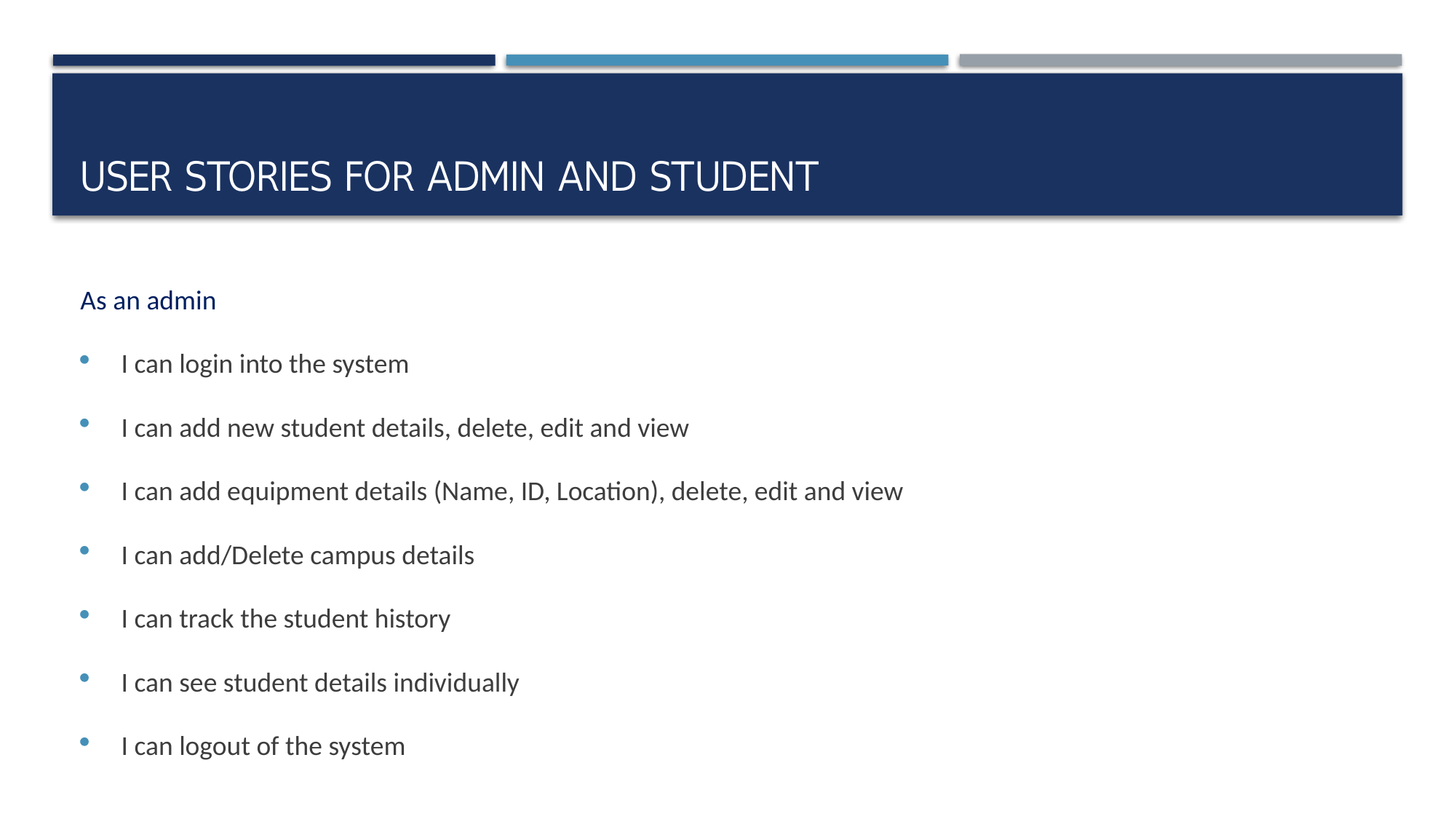

# User stories for admin and student
As an admin
I can login into the system
I can add new student details, delete, edit and view
I can add equipment details (Name, ID, Location), delete, edit and view
I can add/Delete campus details
I can track the student history
I can see student details individually
I can logout of the system